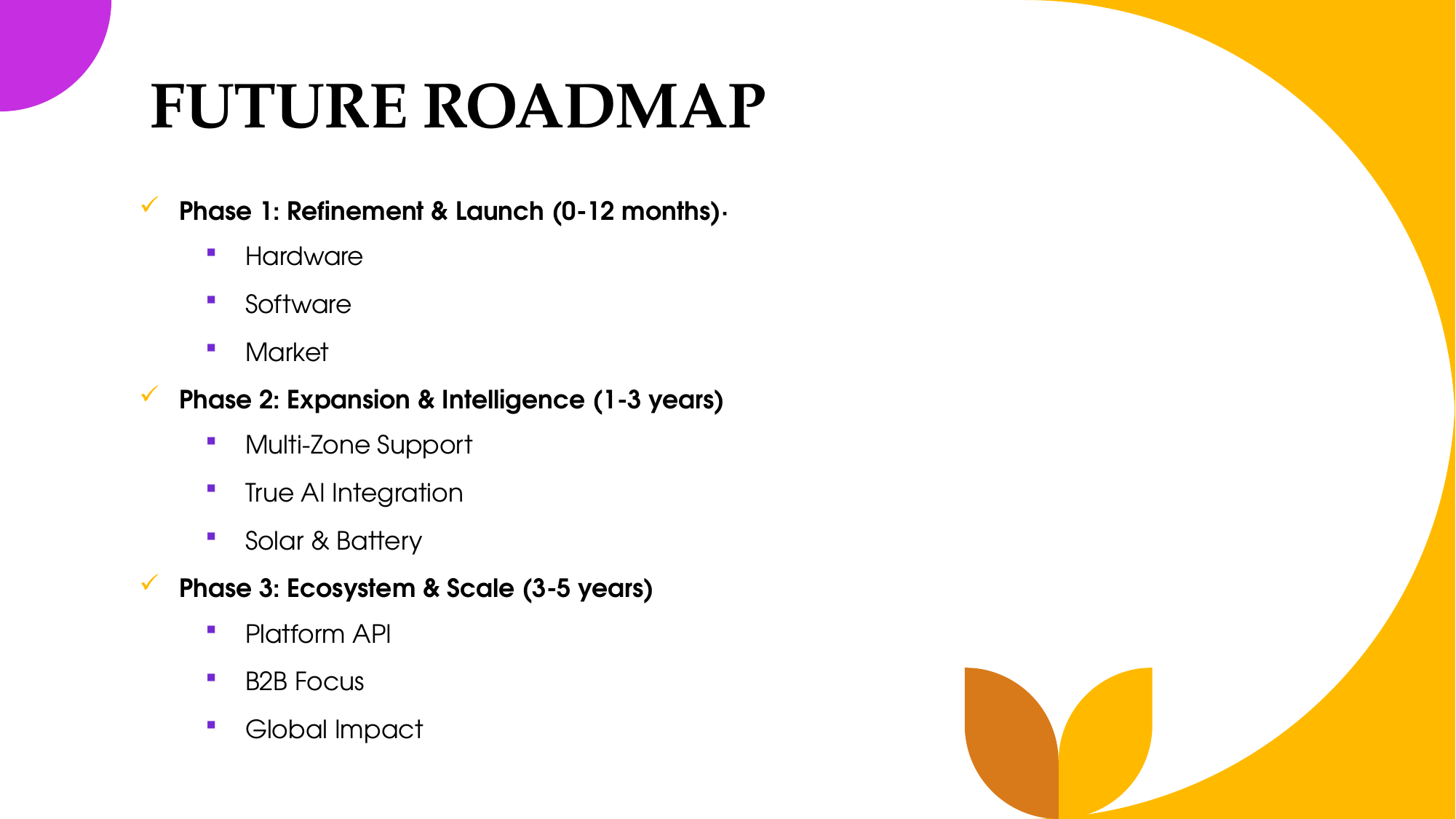

# FUTURE ROADMAP
Phase 1: Refinement & Launch (0-12 months)·
Hardware
Software
Market
Phase 2: Expansion & Intelligence (1-3 years)
Multi-Zone Support
True AI Integration
Solar & Battery
Phase 3: Ecosystem & Scale (3-5 years)
Platform API
B2B Focus
Global Impact